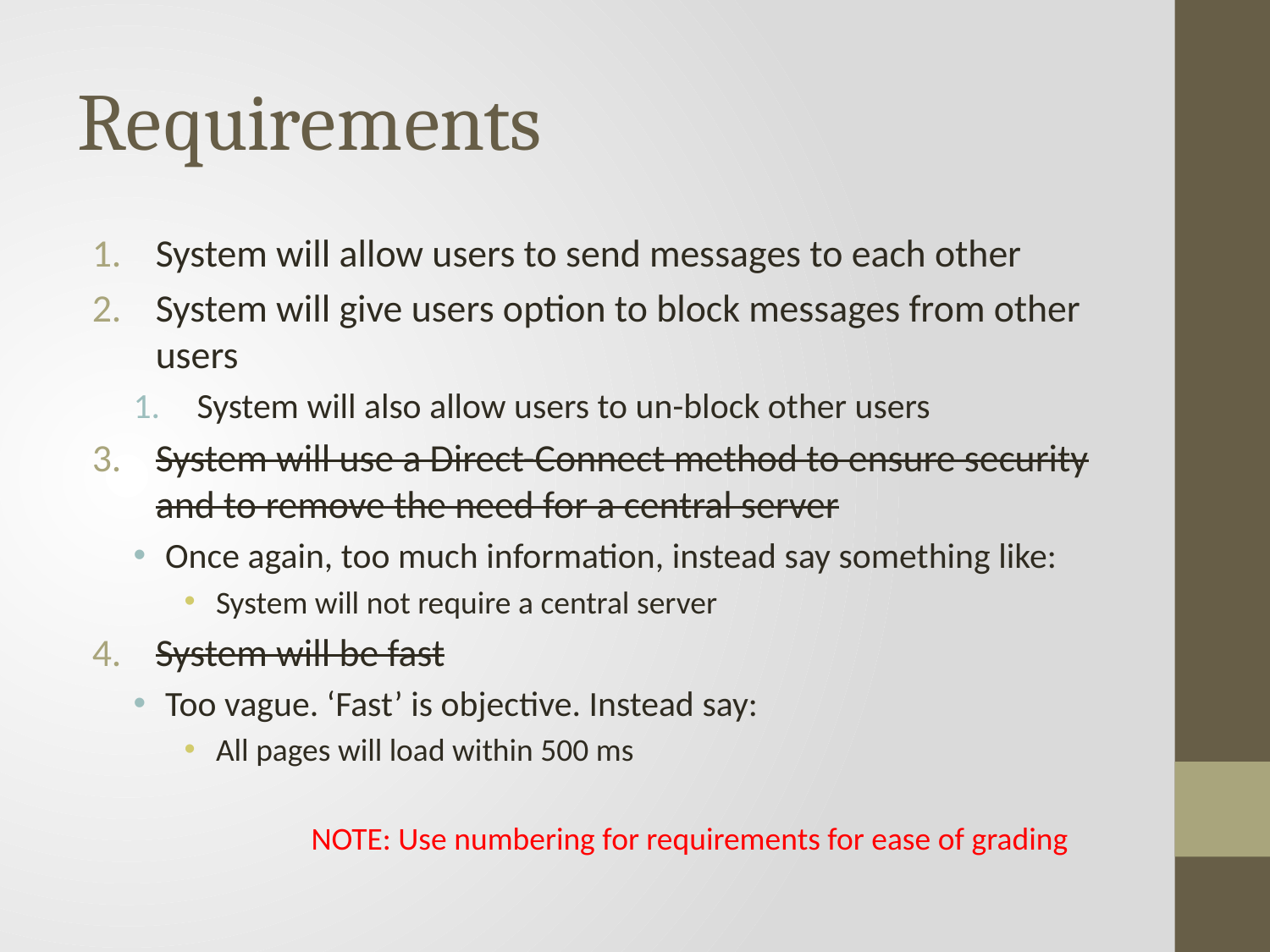

# Requirements
System will allow users to send messages to each other
System will give users option to block messages from other users
System will also allow users to un-block other users
System will use a Direct-Connect method to ensure security and to remove the need for a central server
Once again, too much information, instead say something like:
System will not require a central server
System will be fast
Too vague. ‘Fast’ is objective. Instead say:
All pages will load within 500 ms

	NOTE: Use numbering for requirements for ease of grading